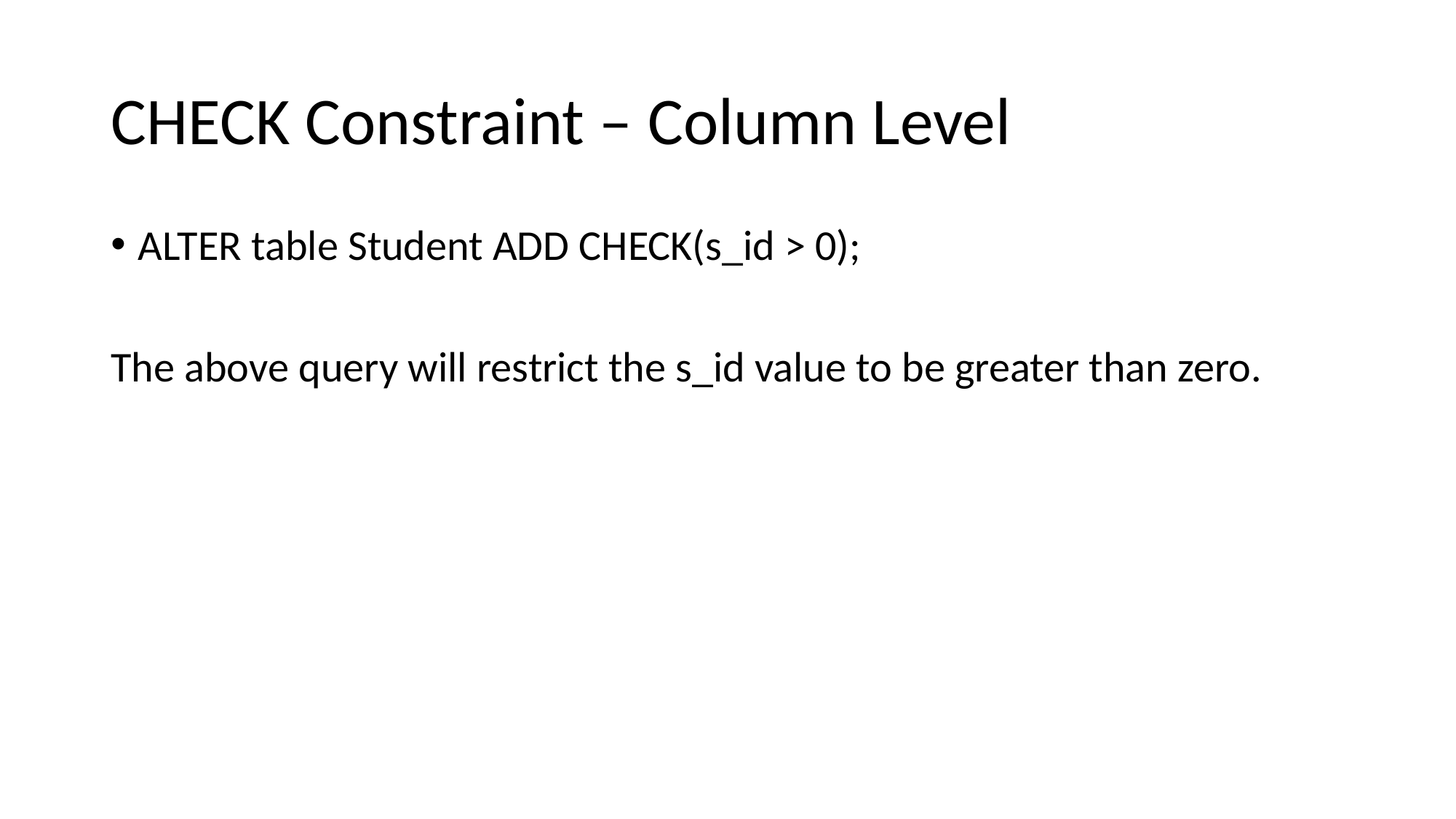

# CHECK Constraint – Column Level
ALTER table Student ADD CHECK(s_id > 0);

The above query will restrict the s_id value to be greater than zero.